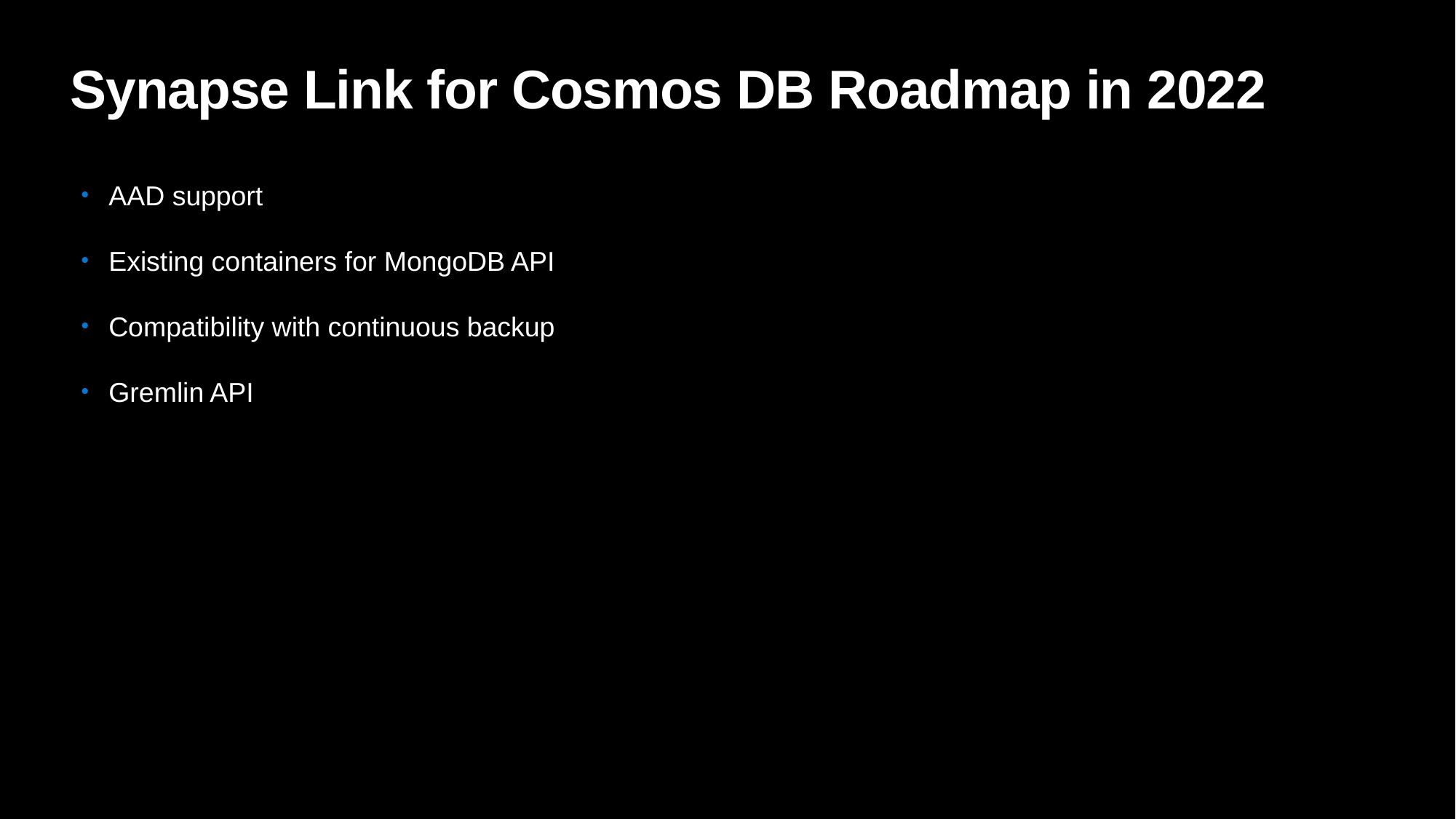

# Synapse Link for Cosmos DB Roadmap in 2022
AAD support

Existing containers for MongoDB API

Compatibility with continuous backup

Gremlin API